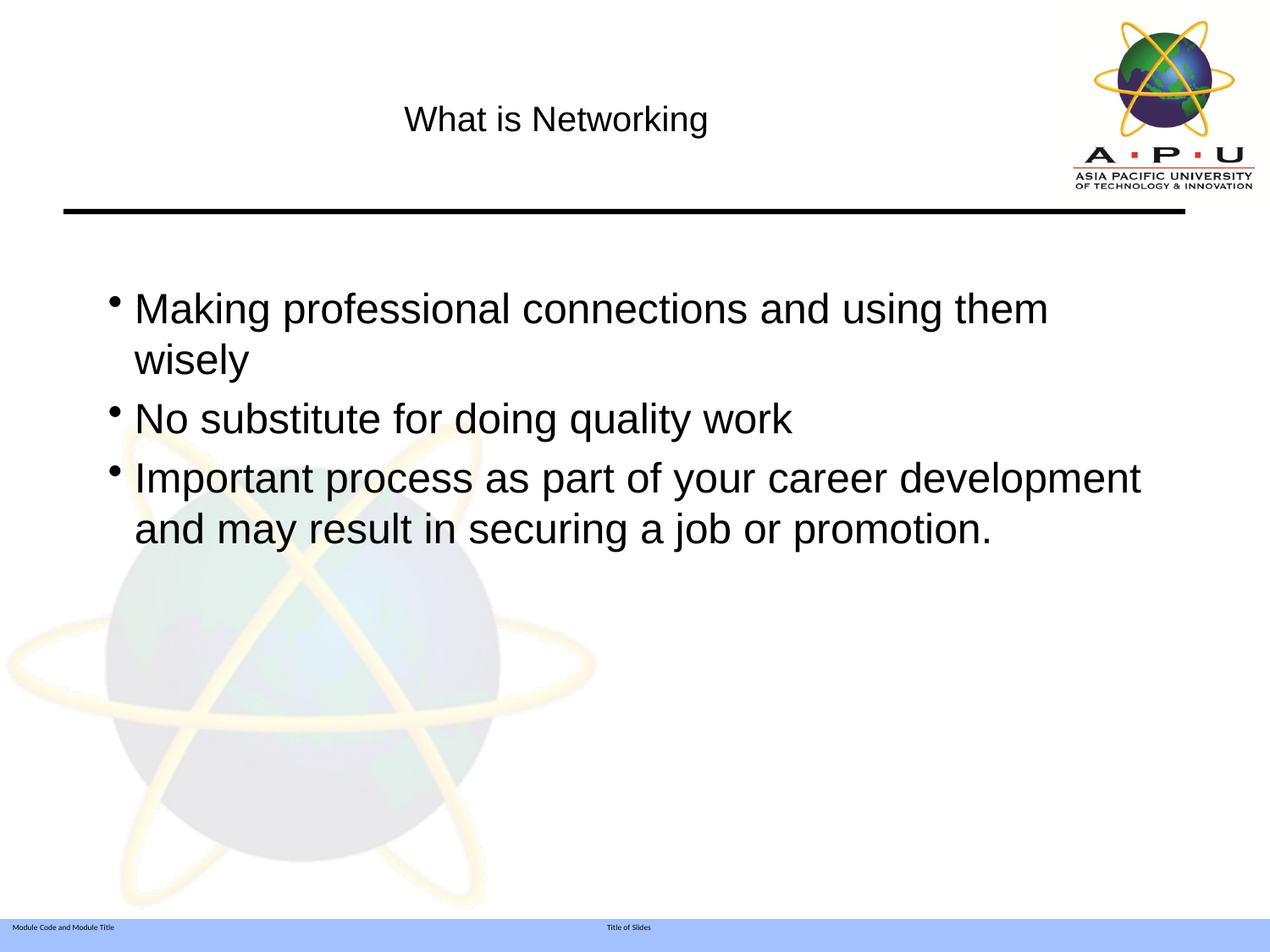

# What is Networking

Making professional connections and using them wisely
No substitute for doing quality work
Important process as part of your career development and may result in securing a job or promotion.